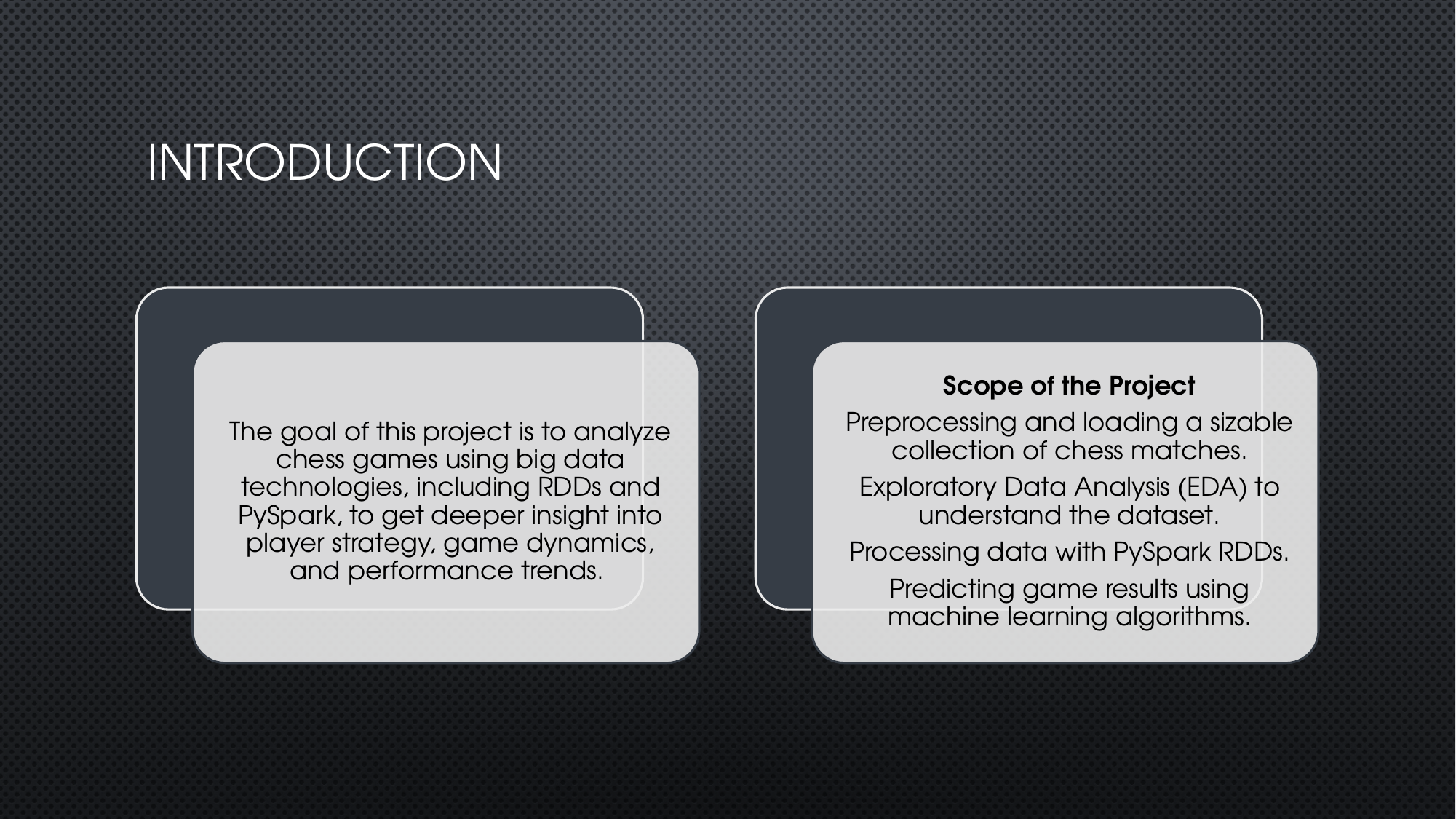

# INTRODUCTION
The goal of this project is to analyze chess games using big data technologies, including RDDs and PySpark, to get deeper insight into player strategy, game dynamics, and performance trends.
Scope of the Project
Preprocessing and loading a sizable collection of chess matches.
Exploratory Data Analysis (EDA) to understand the dataset.
Processing data with PySpark RDDs.
Predicting game results using machine learning algorithms.